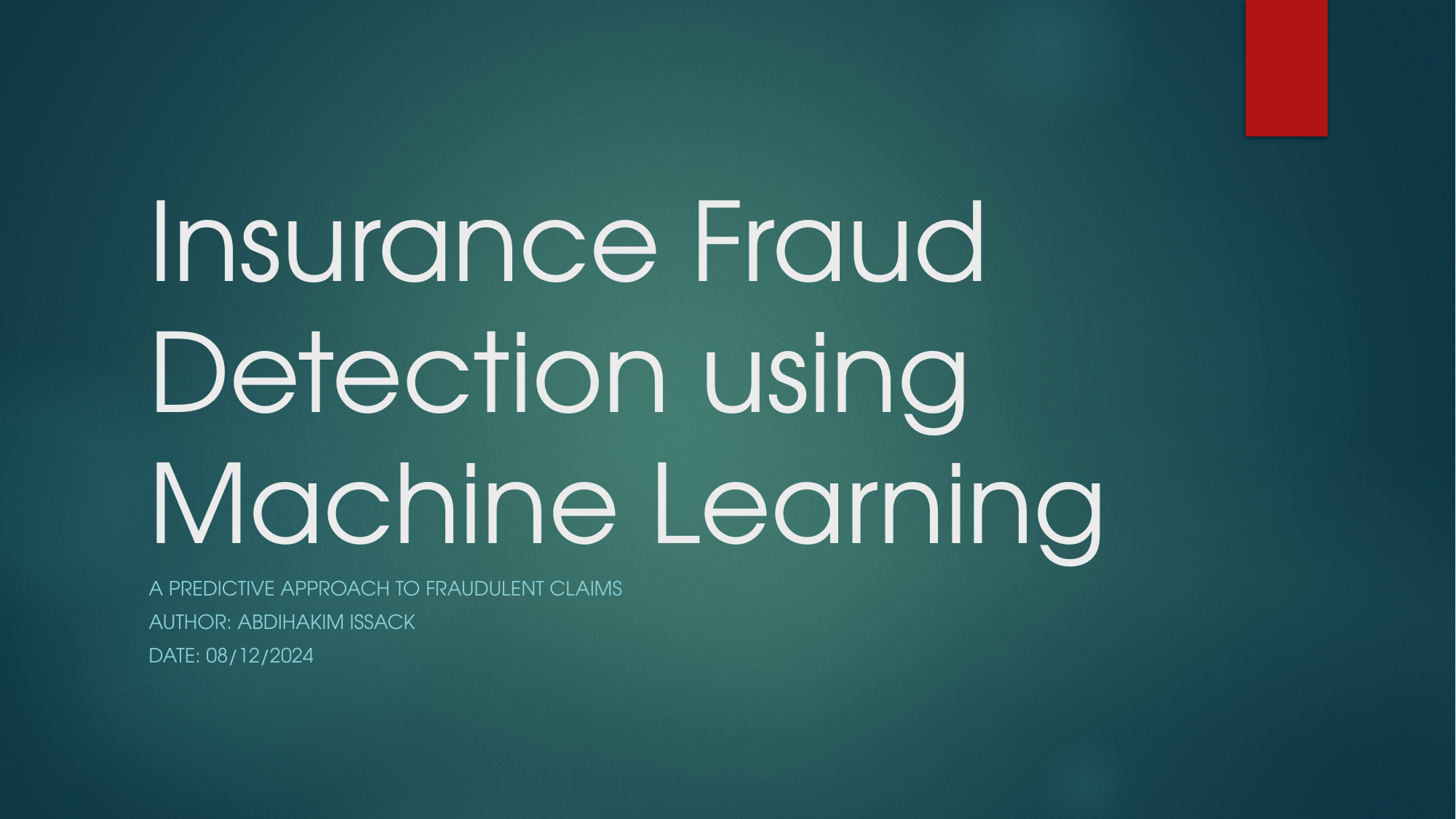

# Insurance Fraud Detection using Machine Learning
A Predictive Approach to Fraudulent Claims
Author: ABDIHAKIM ISSACK
Date: 08/12/2024